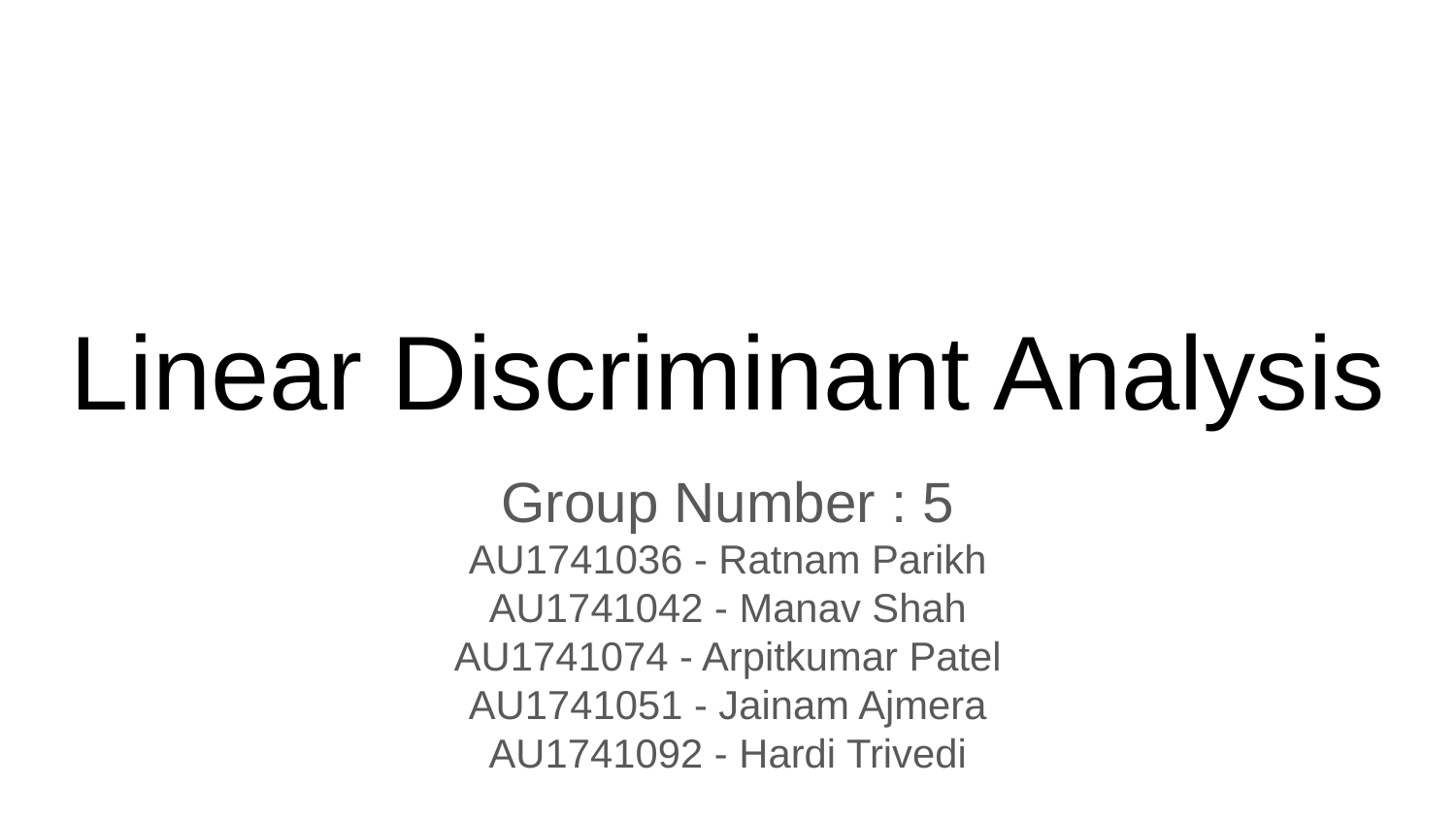

# Linear Discriminant Analysis
Group Number : 5
AU1741036 - Ratnam Parikh
AU1741042 - Manav Shah
AU1741074 - Arpitkumar Patel
AU1741051 - Jainam Ajmera
AU1741092 - Hardi Trivedi